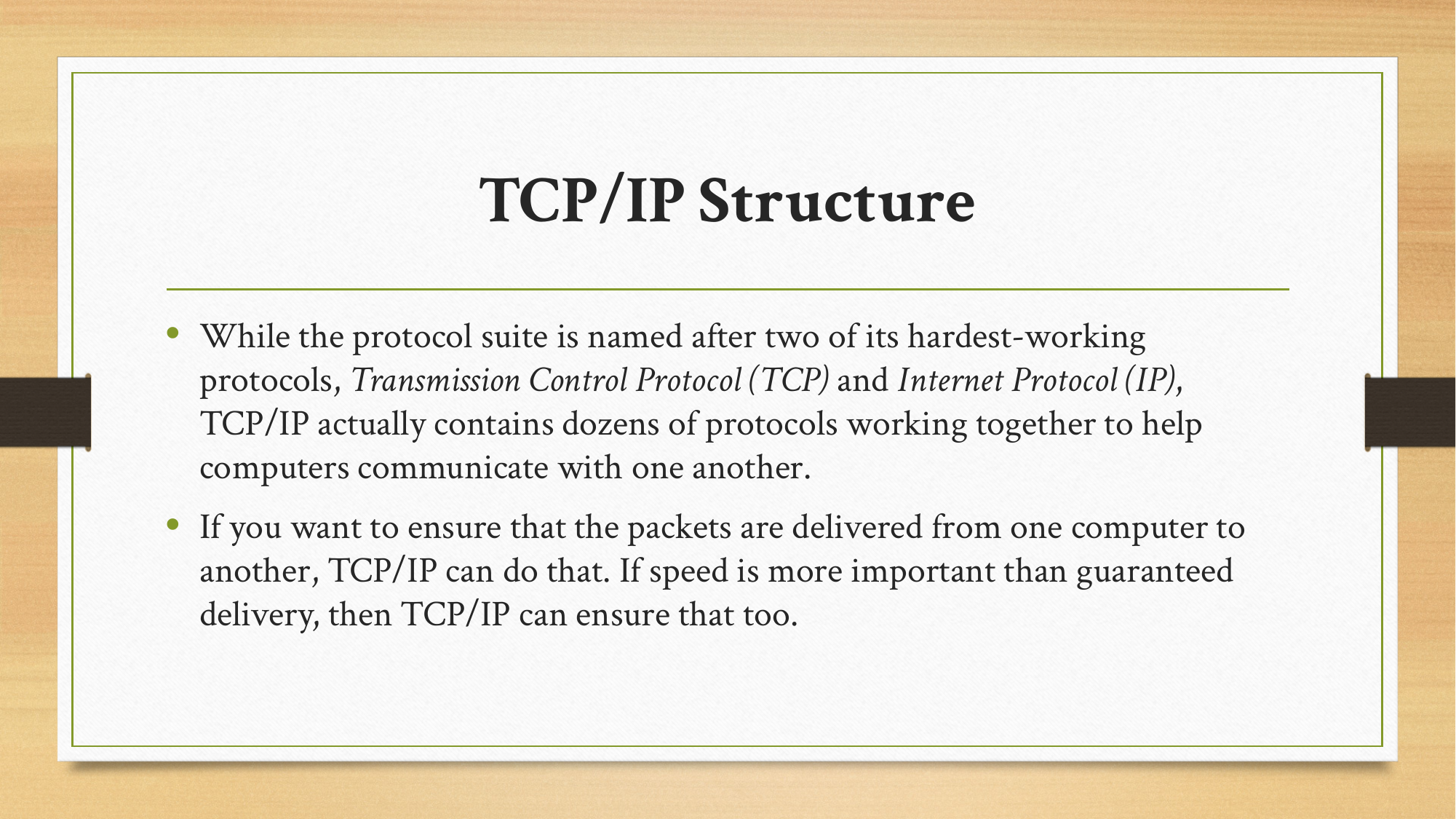

# TCP/IP Structure
While the protocol suite is named after two of its hardest-working protocols, Transmission Control Protocol (TCP) and Internet Protocol (IP), TCP/IP actually contains dozens of protocols working together to help computers communicate with one another.
If you want to ensure that the packets are delivered from one computer to another, TCP/IP can do that. If speed is more important than guaranteed delivery, then TCP/IP can ensure that too.